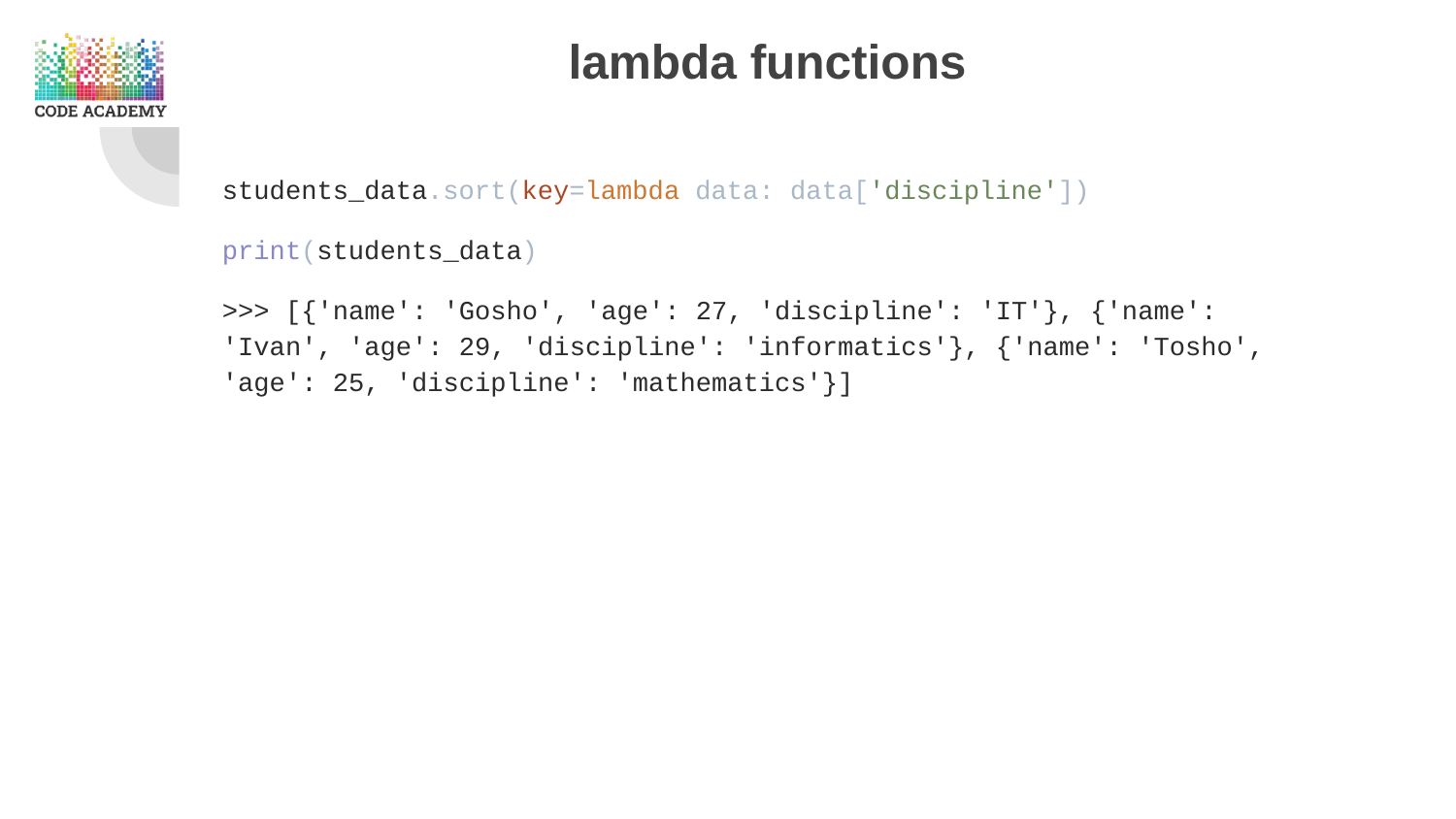

# lambda functions
students_data.sort(key=lambda data: data['discipline'])
print(students_data)
>>> [{'name': 'Gosho', 'age': 27, 'discipline': 'IT'}, {'name': 'Ivan', 'age': 29, 'discipline': 'informatics'}, {'name': 'Tosho', 'age': 25, 'discipline': 'mathematics'}]